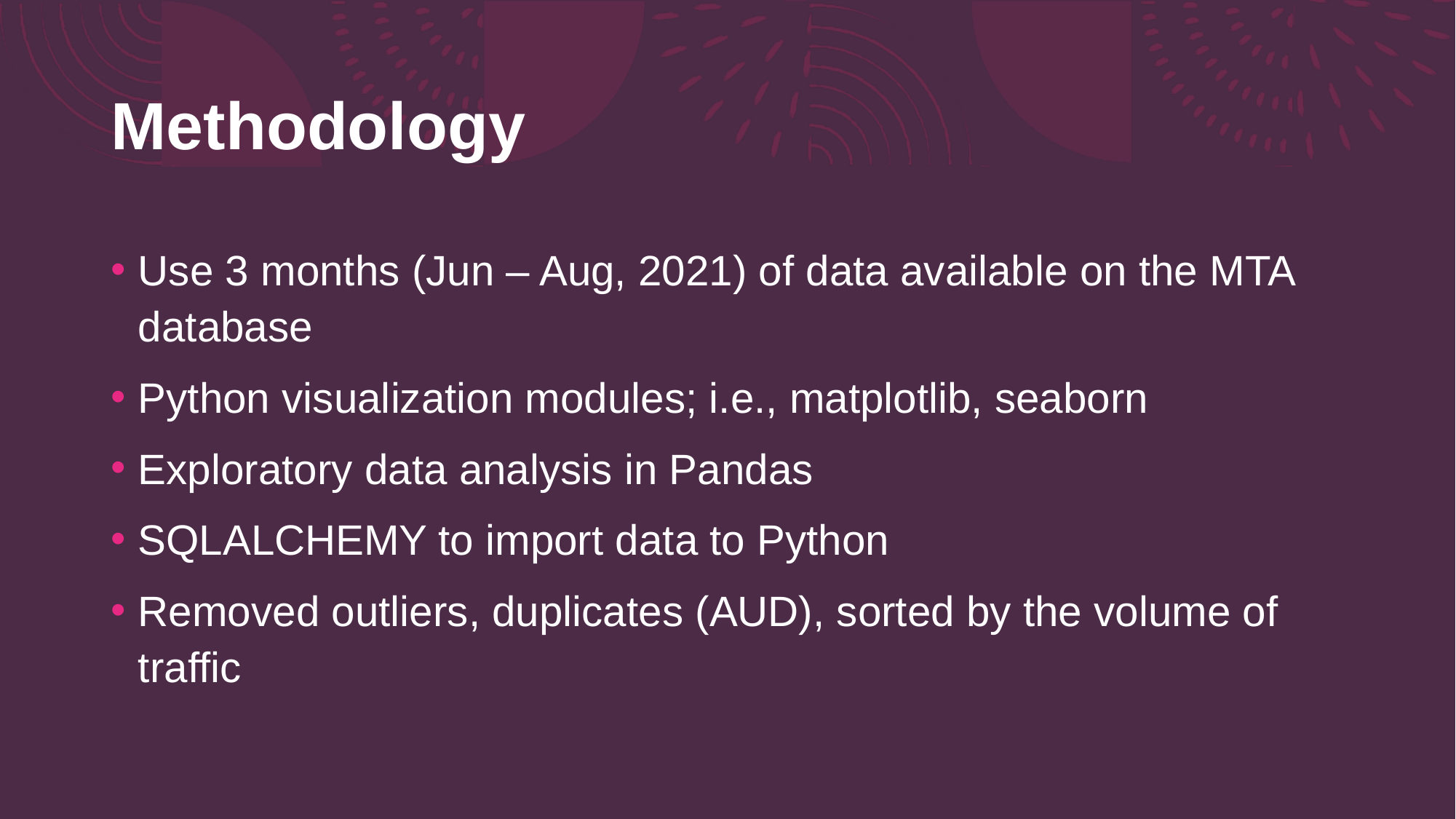

# Methodology
Use 3 months (Jun – Aug, 2021) of data available on the MTA database
Python visualization modules; i.e., matplotlib, seaborn
Exploratory data analysis in Pandas
SQLALCHEMY to import data to Python
Removed outliers, duplicates (AUD), sorted by the volume of traffic